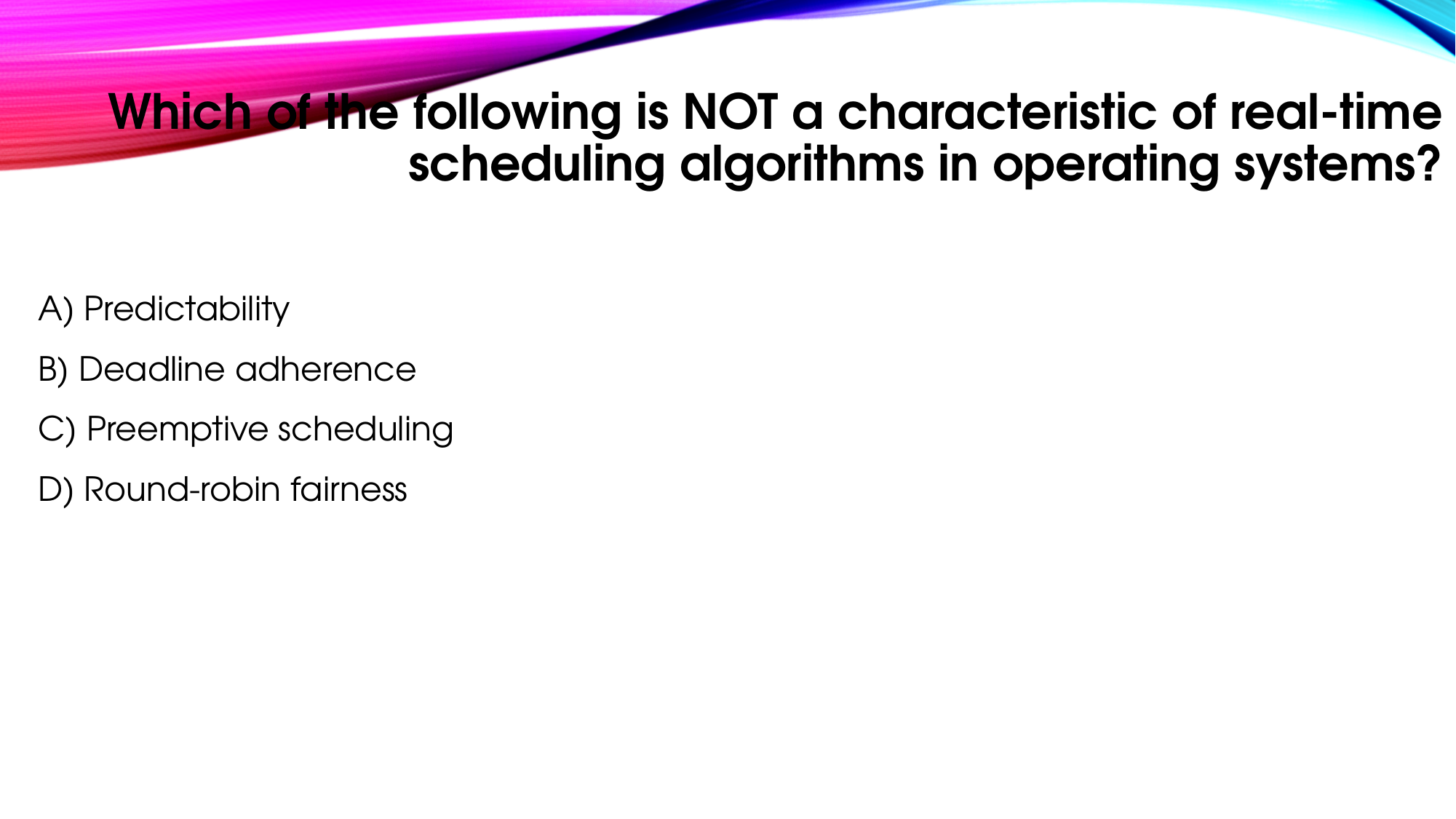

# Which of the following is NOT a characteristic of real-time scheduling algorithms in operating systems?
	A) Predictability
B) Deadline adherence
C) Preemptive scheduling
D) Round-robin fairness